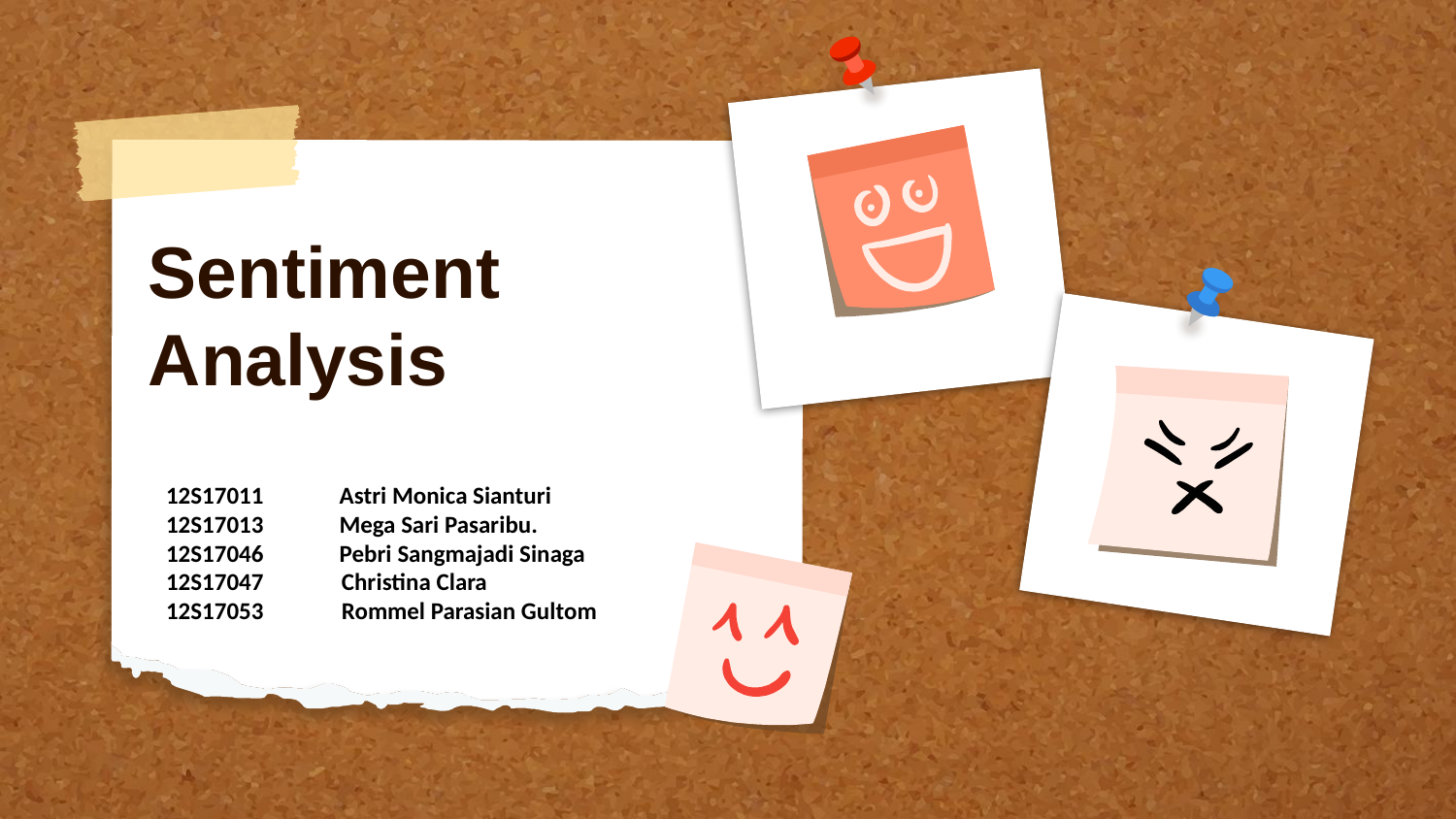

# Sentiment Analysis

12S17011 	     Astri Monica Sianturi      12S17013 	     Mega Sari Pasaribu.   12S17046 	     Pebri Sangmajadi Sinaga	12S17047              Christina Clara
12S17053              Rommel Parasian Gultom